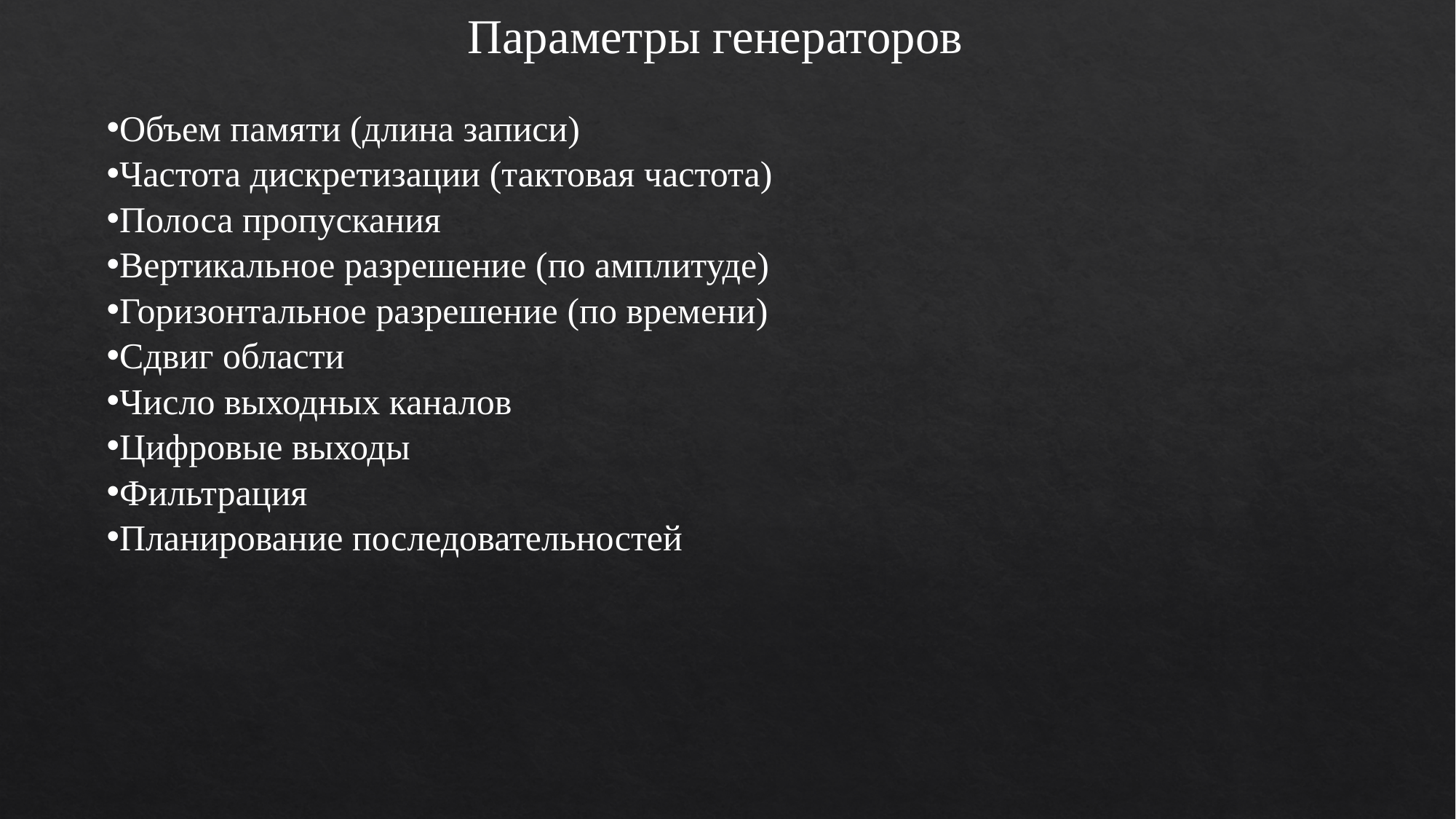

Параметры генераторов
Объем памяти (длина записи)
Частота дискретизации (тактовая частота)
Полоса пропускания
Вертикальное разрешение (по амплитуде)
Горизонтальное разрешение (по времени)
Сдвиг области
Число выходных каналов
Цифровые выходы
Фильтрация
Планирование последовательностей